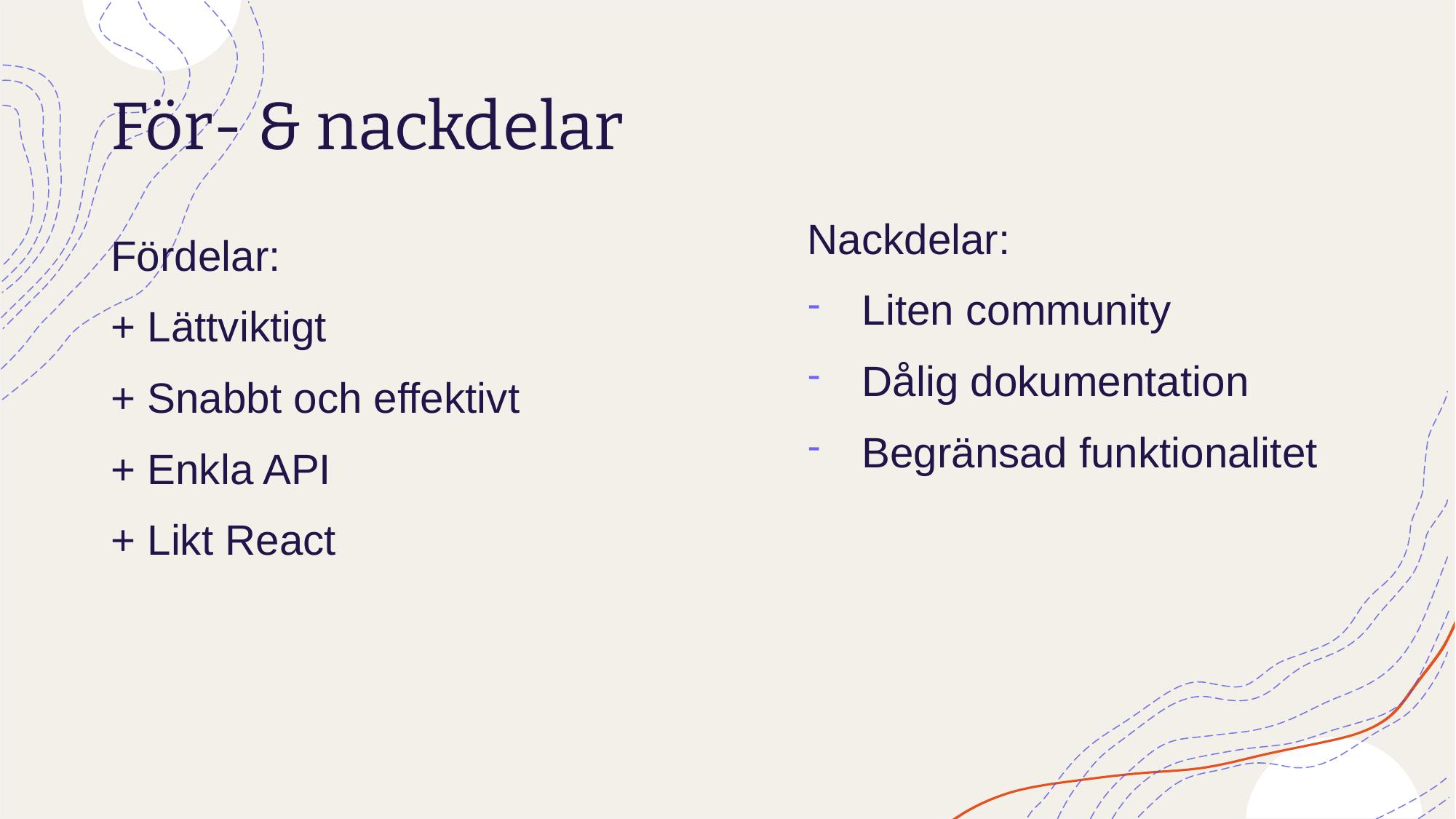

# För- & nackdelar
Nackdelar:
Liten community
Dålig dokumentation
Begränsad funktionalitet

Fördelar:
+ Lättviktigt
+ Snabbt och effektivt
+ Enkla API
+ Likt React